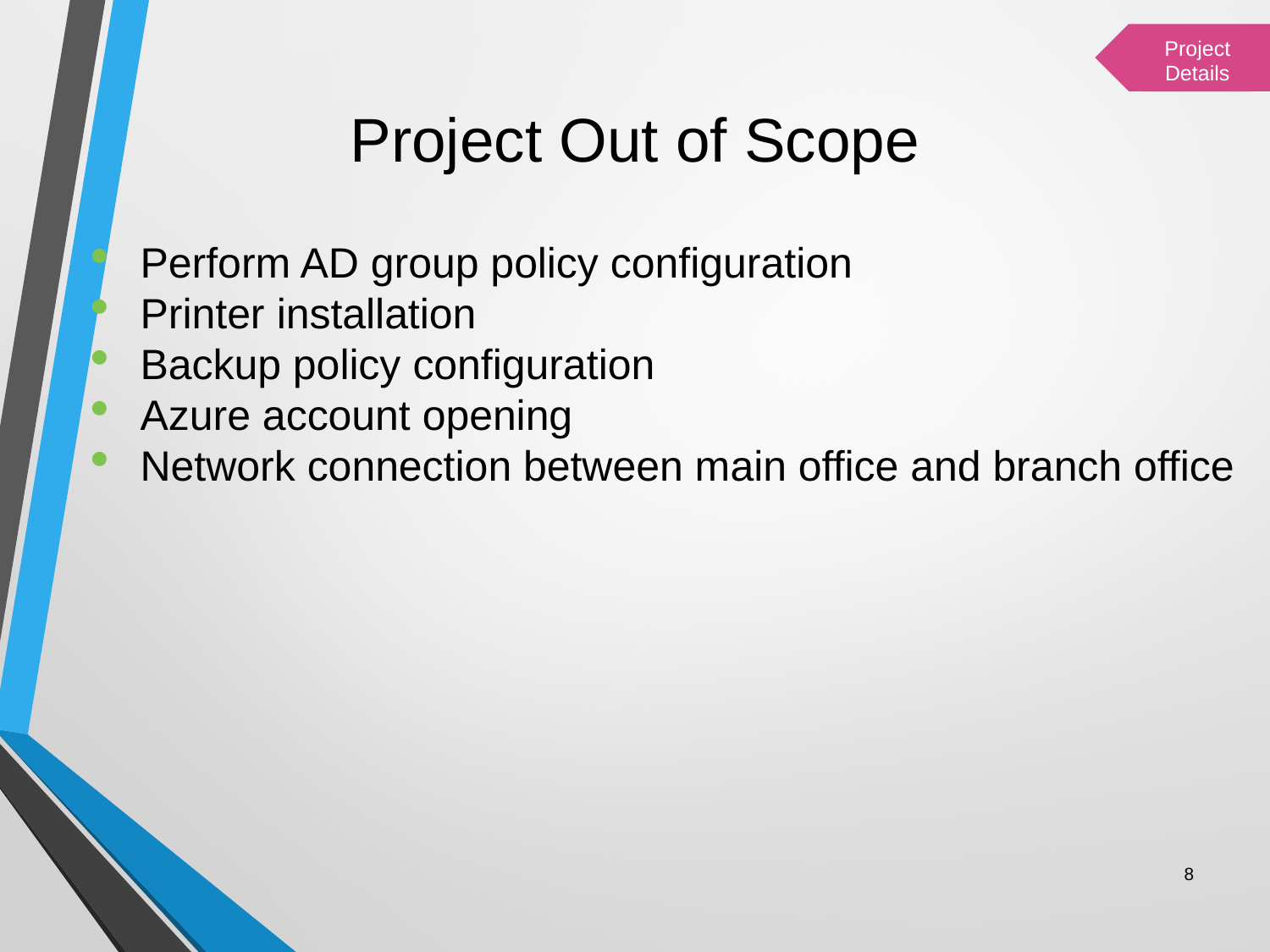

Project Details
# Project Out of Scope
Perform AD group policy configuration
Printer installation
Backup policy configuration
Azure account opening
Network connection between main office and branch office

8